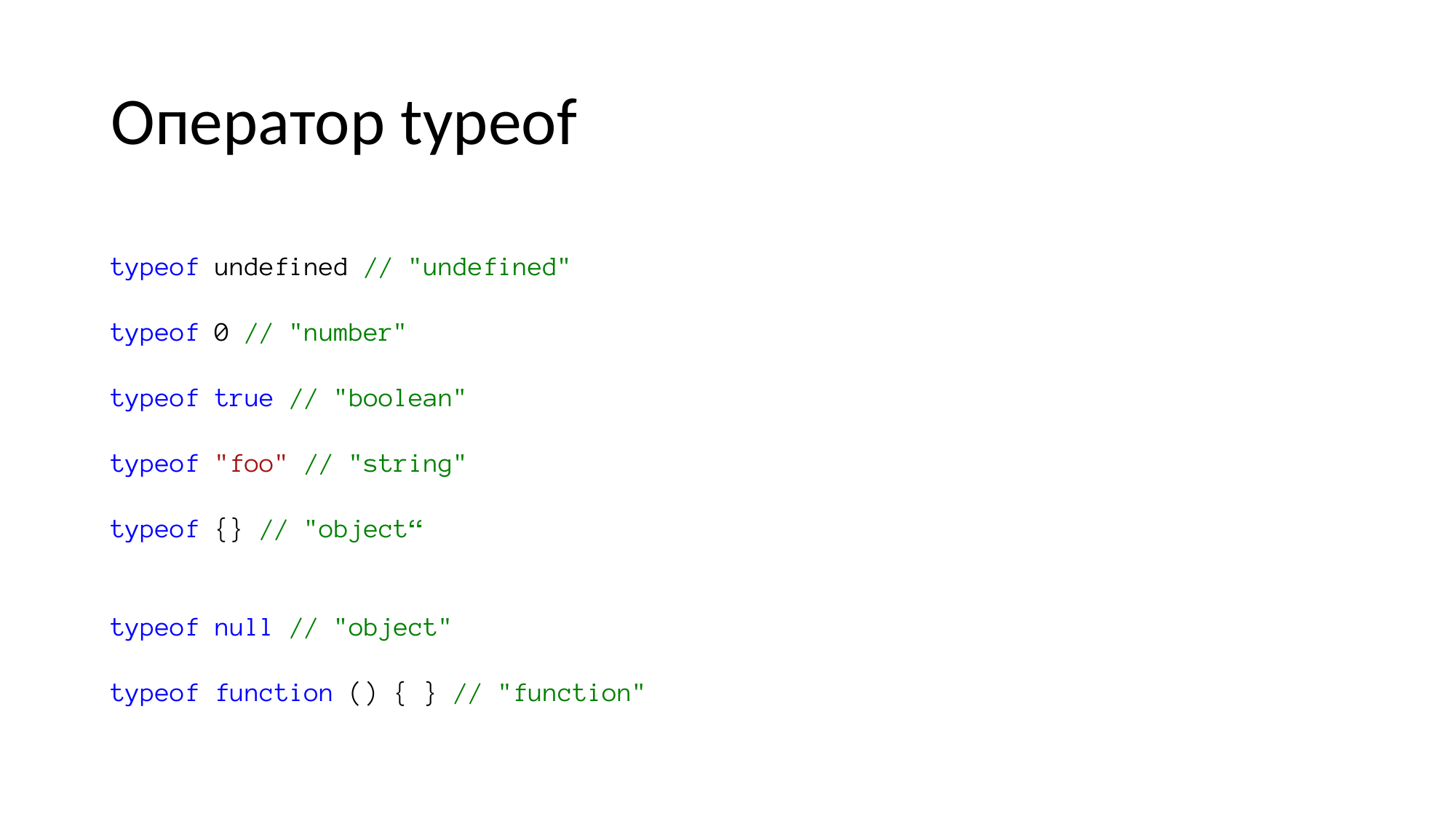

# Оператор typeof
typeof undefined // "undefined"

typeof 0 // "number"

typeof true // "boolean"

typeof "foo" // "string"

typeof {} // "object“

typeof null // "object"

typeof function () { } // "function"